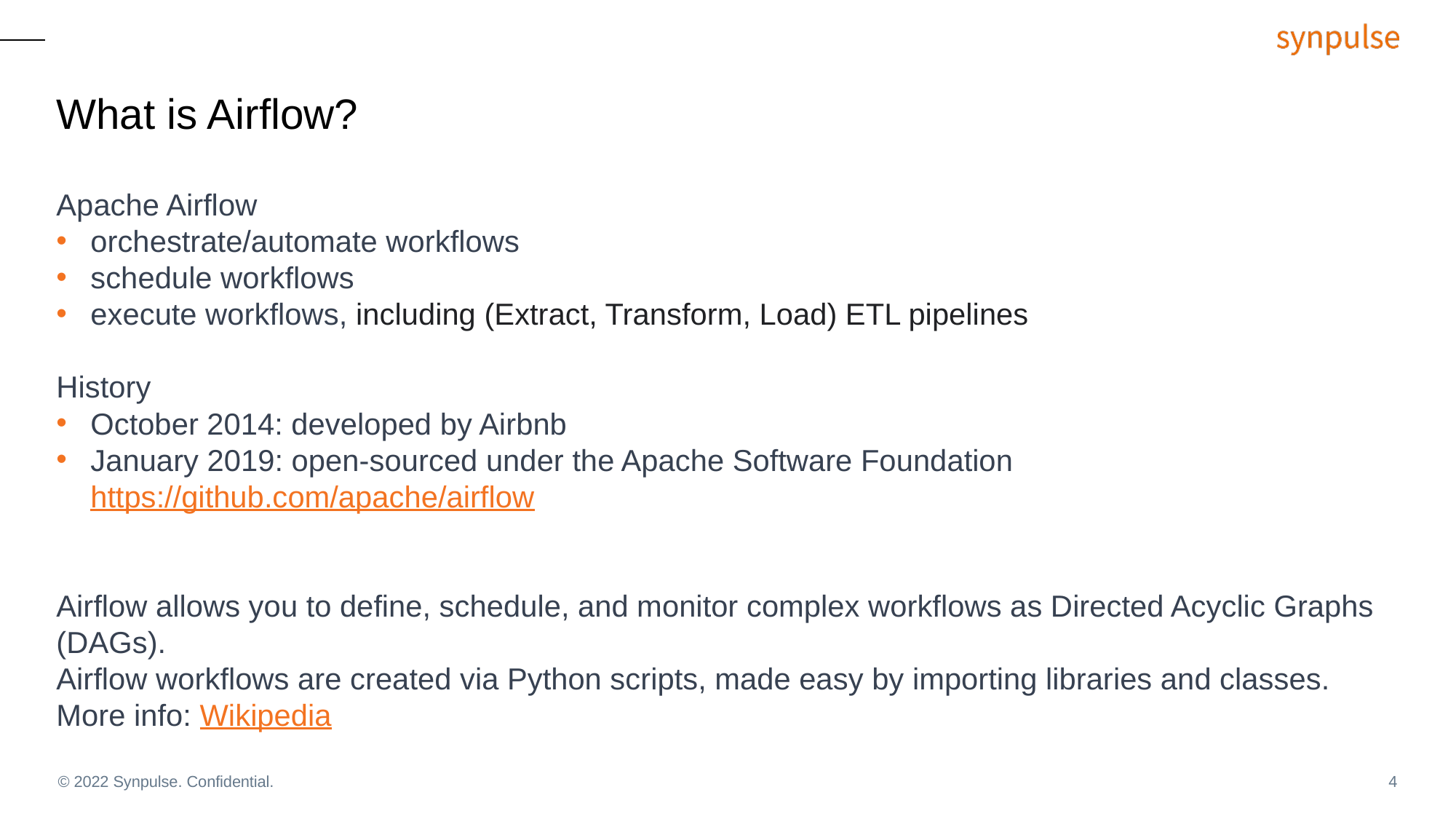

# What is Airflow?
Apache Airflow
orchestrate/automate workflows
schedule workflows
execute workflows, including (Extract, Transform, Load) ETL pipelines

History
October 2014: developed by Airbnb
January 2019: open-sourced under the Apache Software Foundation
https://github.com/apache/airflow

Airflow allows you to define, schedule, and monitor complex workflows as Directed Acyclic Graphs (DAGs).
Airflow workflows are created via Python scripts, made easy by importing libraries and classes.
More info: Wikipedia